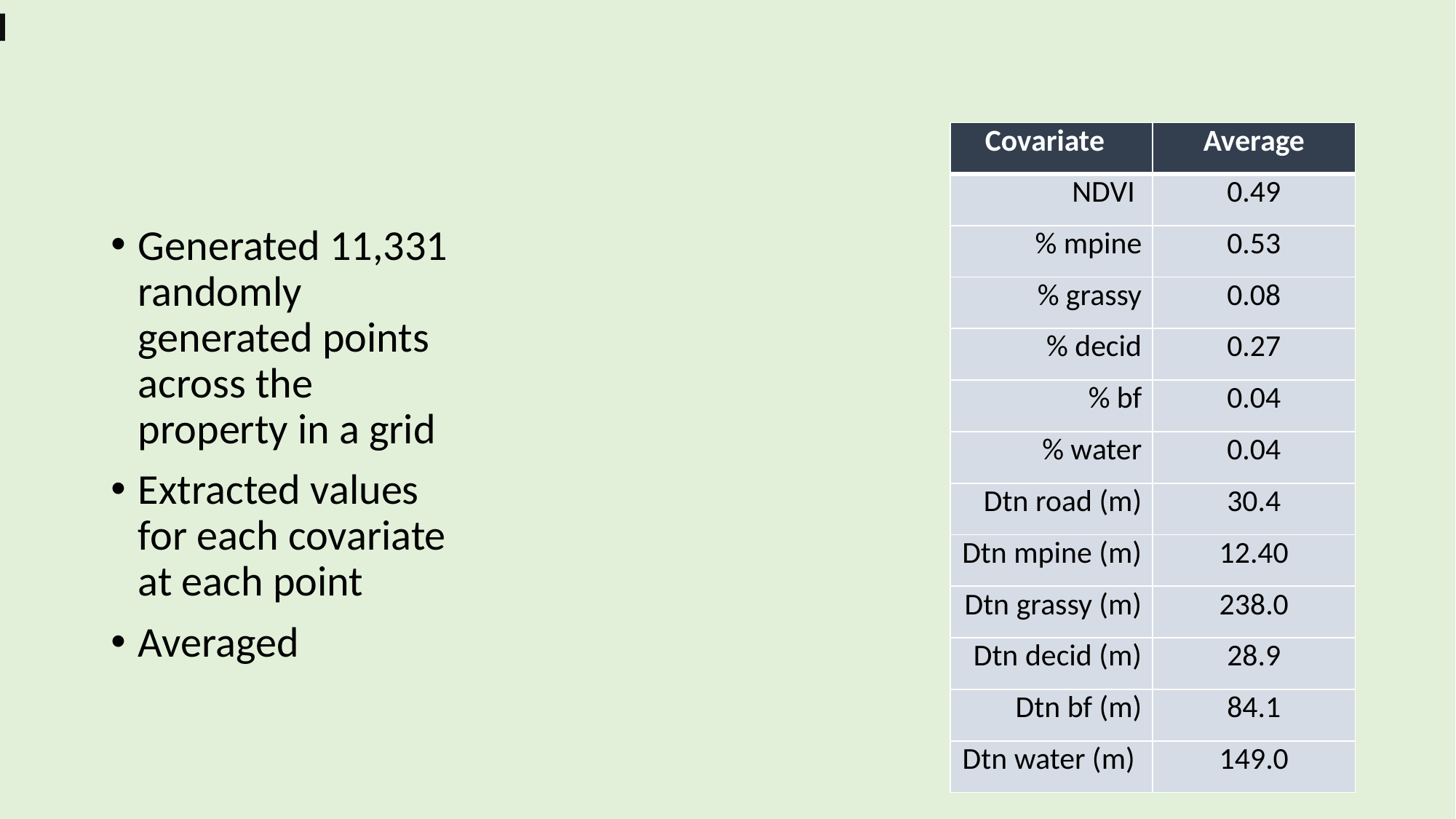

#
| Covariate | Average |
| --- | --- |
| NDVI | 0.49 |
| % mpine | 0.53 |
| % grassy | 0.08 |
| % decid | 0.27 |
| % bf | 0.04 |
| % water | 0.04 |
| Dtn road (m) | 30.4 |
| Dtn mpine (m) | 12.40 |
| Dtn grassy (m) | 238.0 |
| Dtn decid (m) | 28.9 |
| Dtn bf (m) | 84.1 |
| Dtn water (m) | 149.0 |
Generated 11,331 randomly generated points across the property in a grid
Extracted values for each covariate at each point
Averaged